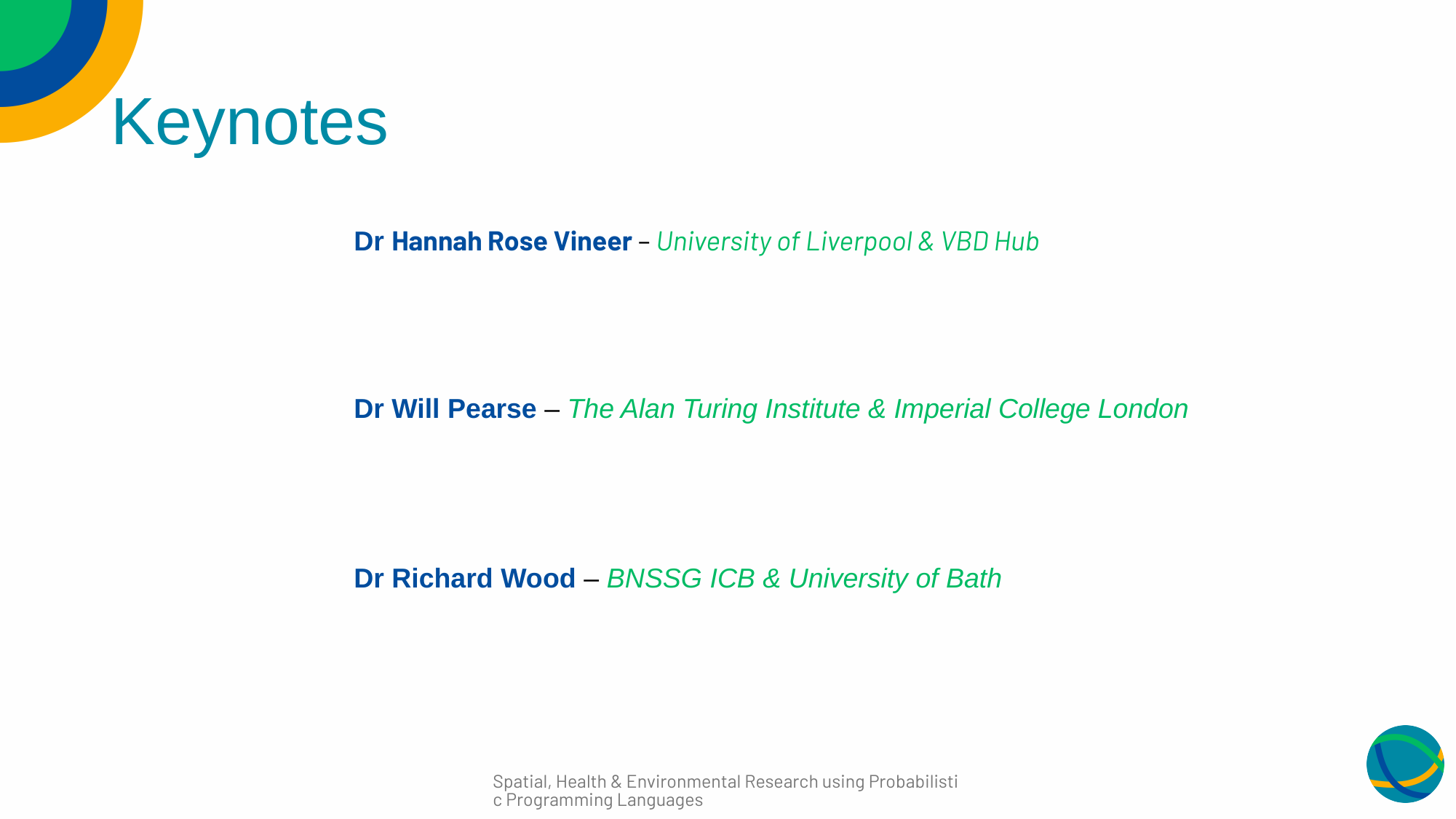

# Keynotes
|  | Dr Hannah Rose Vineer – University of Liverpool & VBD Hub |
| --- | --- |
|  | Dr Will Pearse – The Alan Turing Institute & Imperial College London |
|  | Dr Richard Wood – BNSSG ICB & University of Bath |
Spatial, Health & Environmental Research using Probabilistic Programming Languages